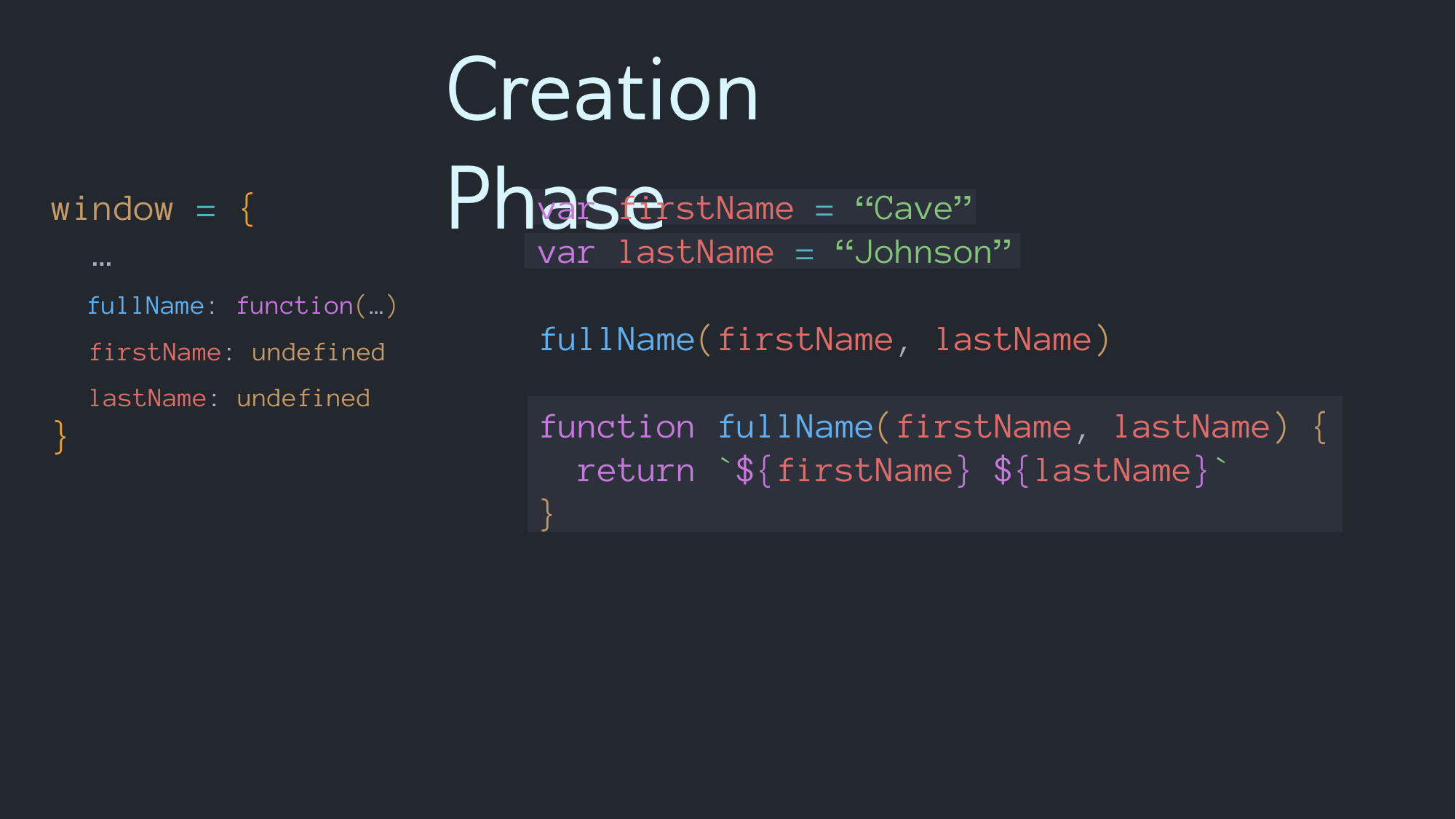

Creation Phase
window = {
  …

}
var firstName = “Cave”
var lastName = “Johnson”

fullName(firstName, lastName)

function fullName(firstName, lastName) {
  return `${firstName} ${lastName}`
}

fullName: function(…)
firstName: undefined
lastName: undefined